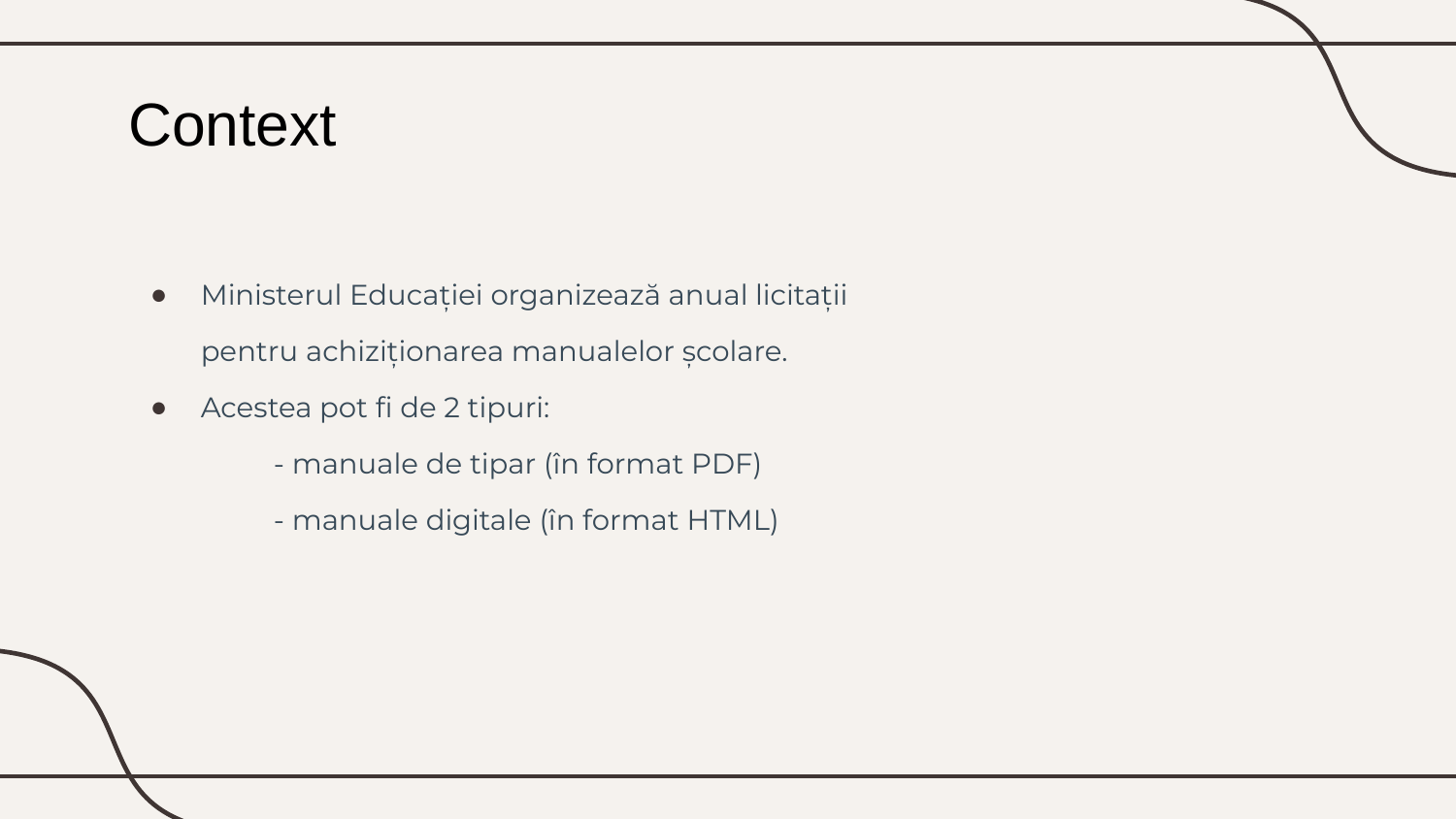

Context
Ministerul Educației organizează anual licitații pentru achiziționarea manualelor școlare.
Acestea pot fi de 2 tipuri:
- manuale de tipar (în format PDF)
- manuale digitale (în format HTML)